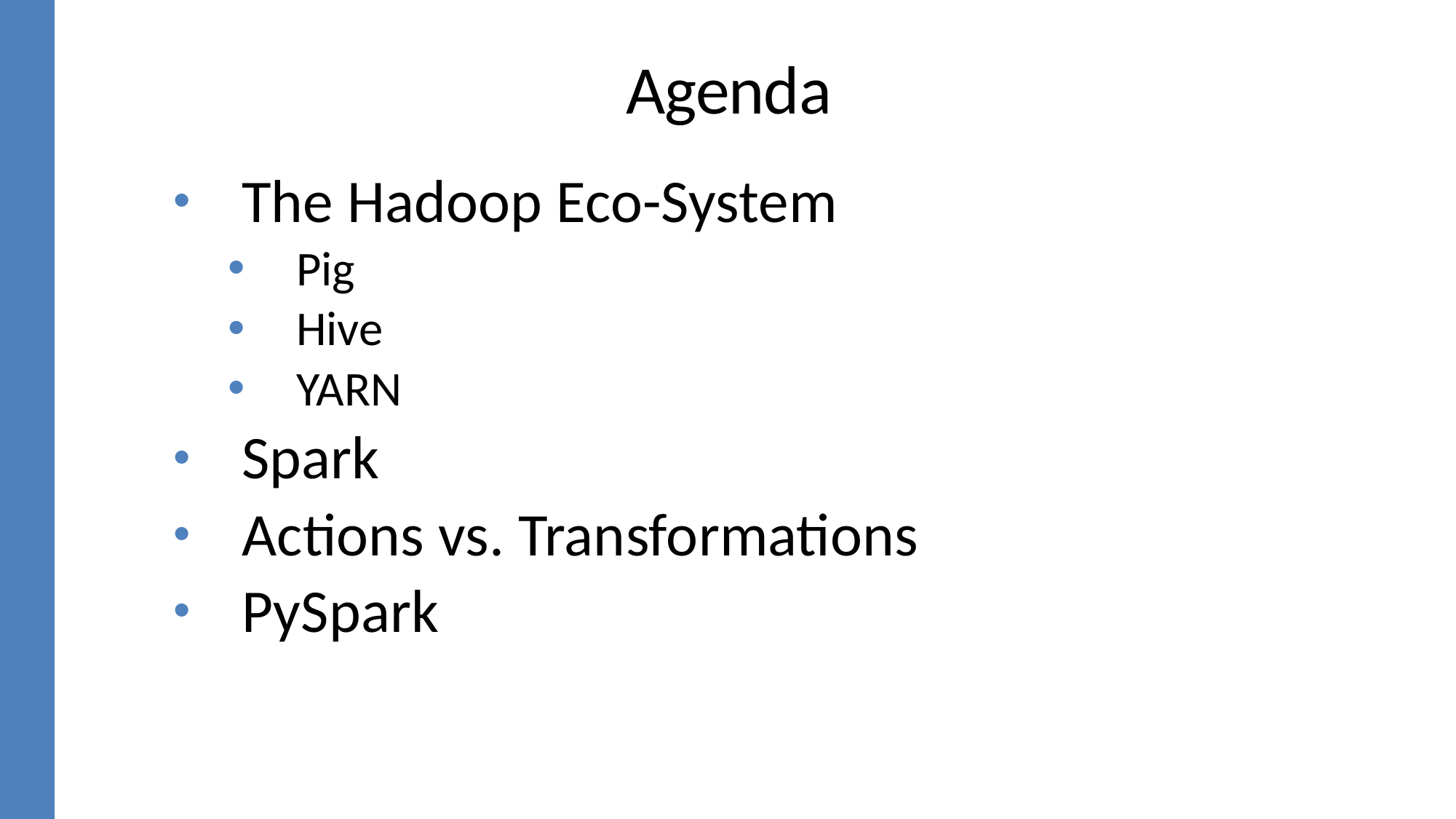

Agenda
The Hadoop Eco-System
Pig
Hive
YARN
Spark
Actions vs. Transformations
PySpark
3